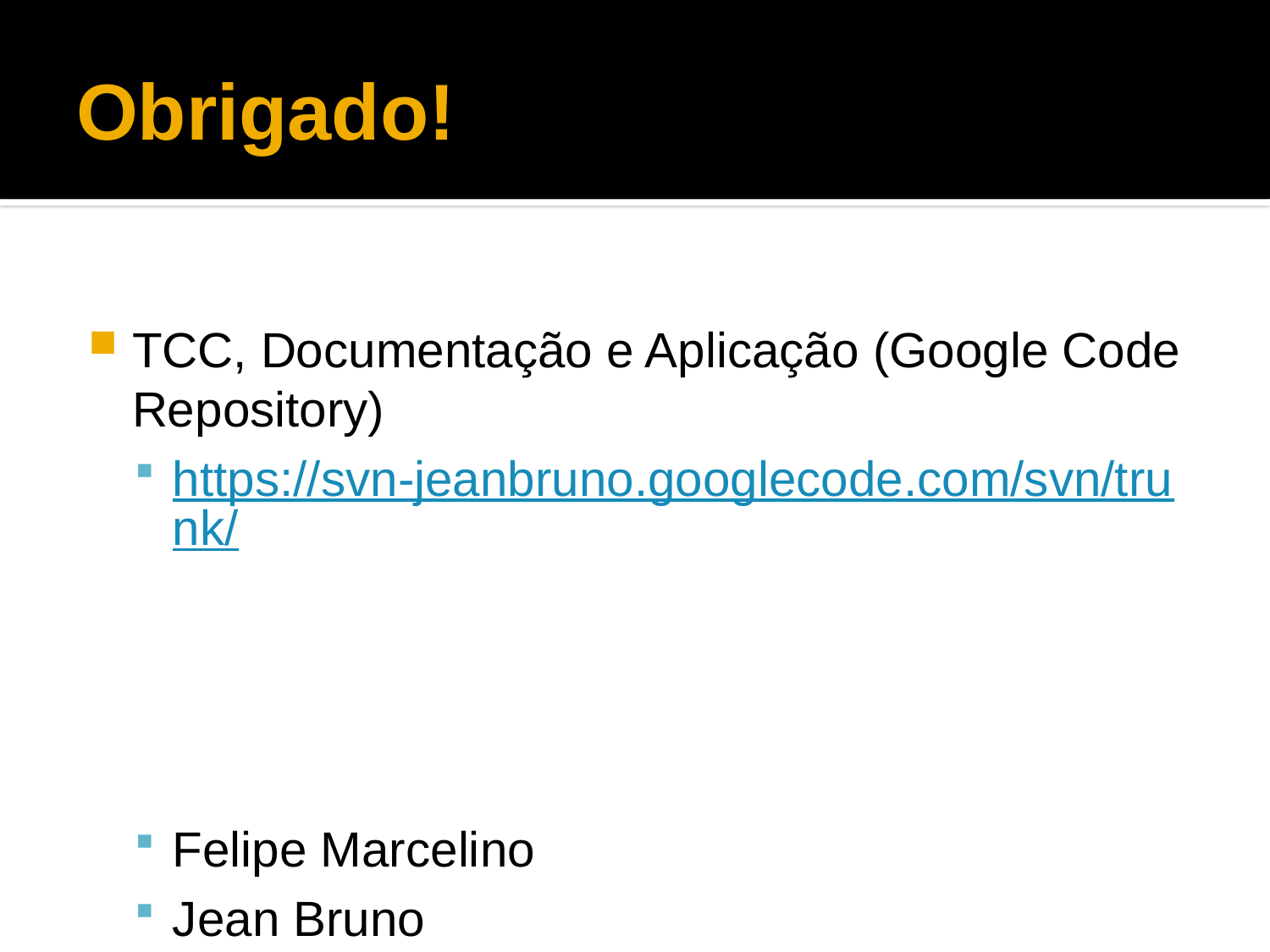

# Obrigado!

TCC, Documentação e Aplicação (Google Code Repository)
https://svn-jeanbruno.googlecode.com/svn/trunk/

Felipe Marcelino
Jean Bruno